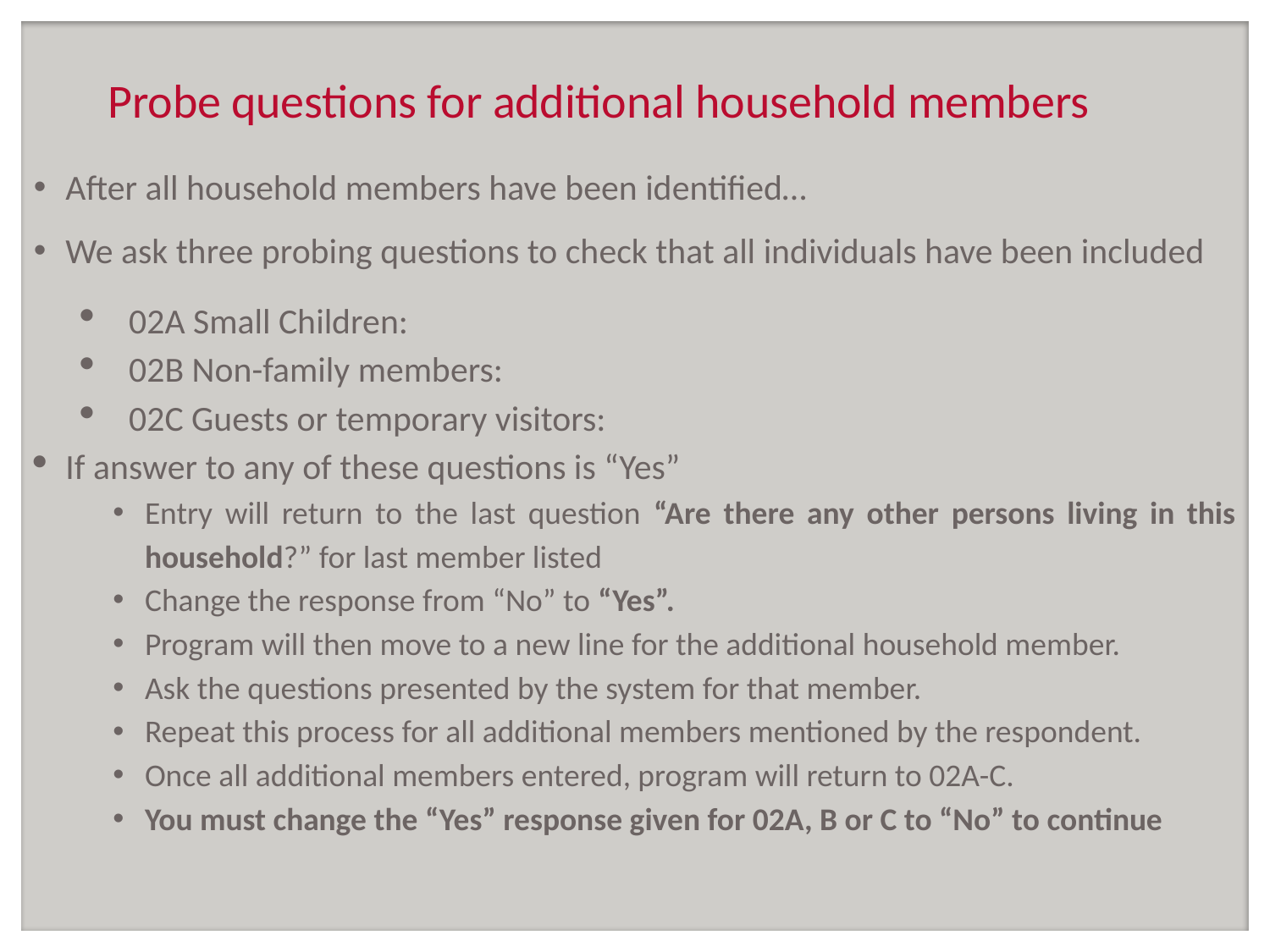

# Probe questions for additional household members
After all household members have been identified…
We ask three probing questions to check that all individuals have been included
02A Small Children:
02B Non-family members:
02C Guests or temporary visitors:
If answer to any of these questions is “Yes”
Entry will return to the last question “Are there any other persons living in this household?” for last member listed
Change the response from “No” to “Yes”.
Program will then move to a new line for the additional household member.
Ask the questions presented by the system for that member.
Repeat this process for all additional members mentioned by the respondent.
Once all additional members entered, program will return to 02A-C.
You must change the “Yes” response given for 02A, B or C to “No” to continue